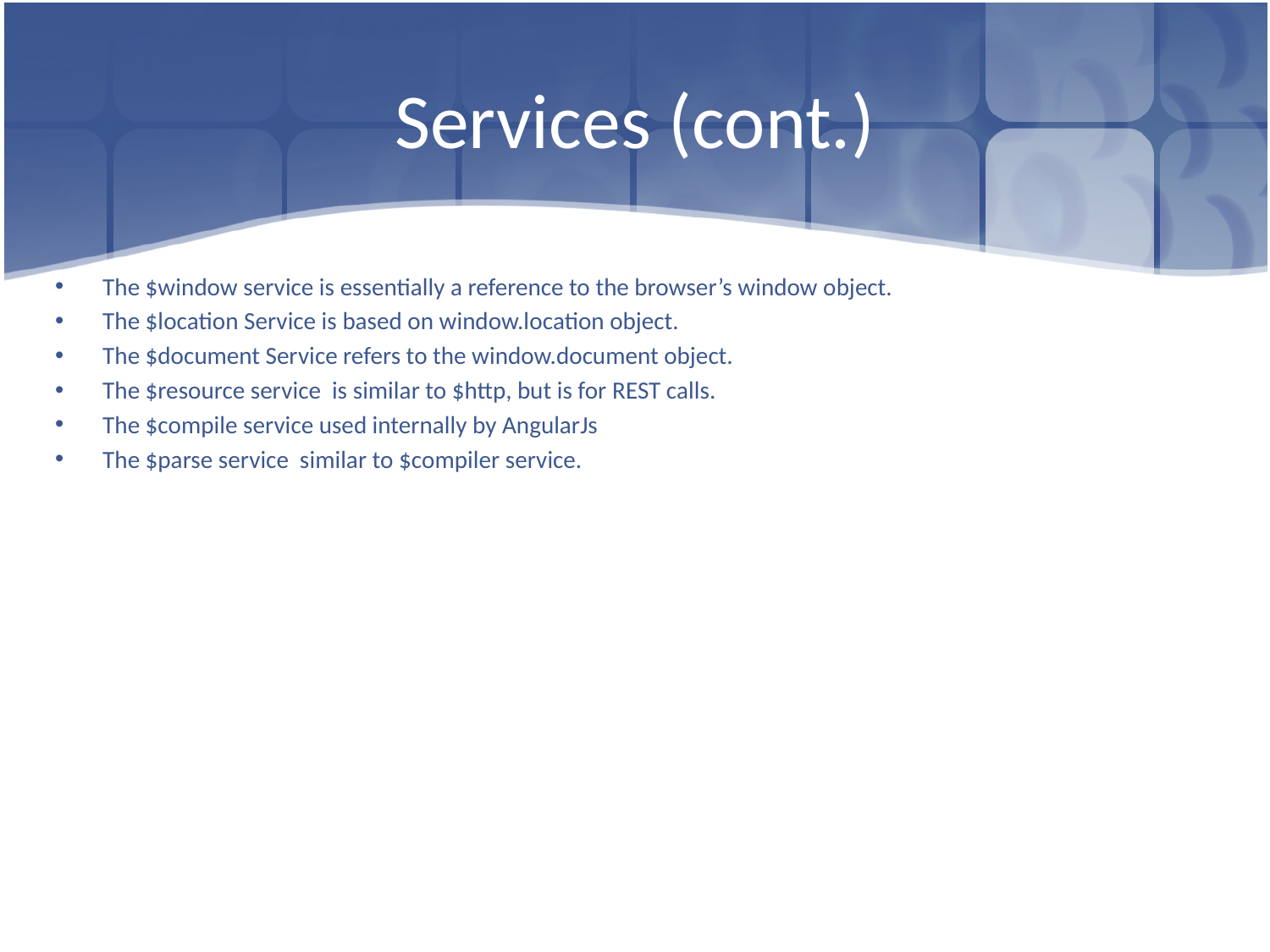

# Services (cont.)
The $window service is essentially a reference to the browser’s window object.
The $location Service is based on window.location object.
The $document Service refers to the window.document object.
The $resource service  is similar to $http, but is for REST calls.
The $compile service used internally by AngularJs
The $parse service  similar to $compiler service.